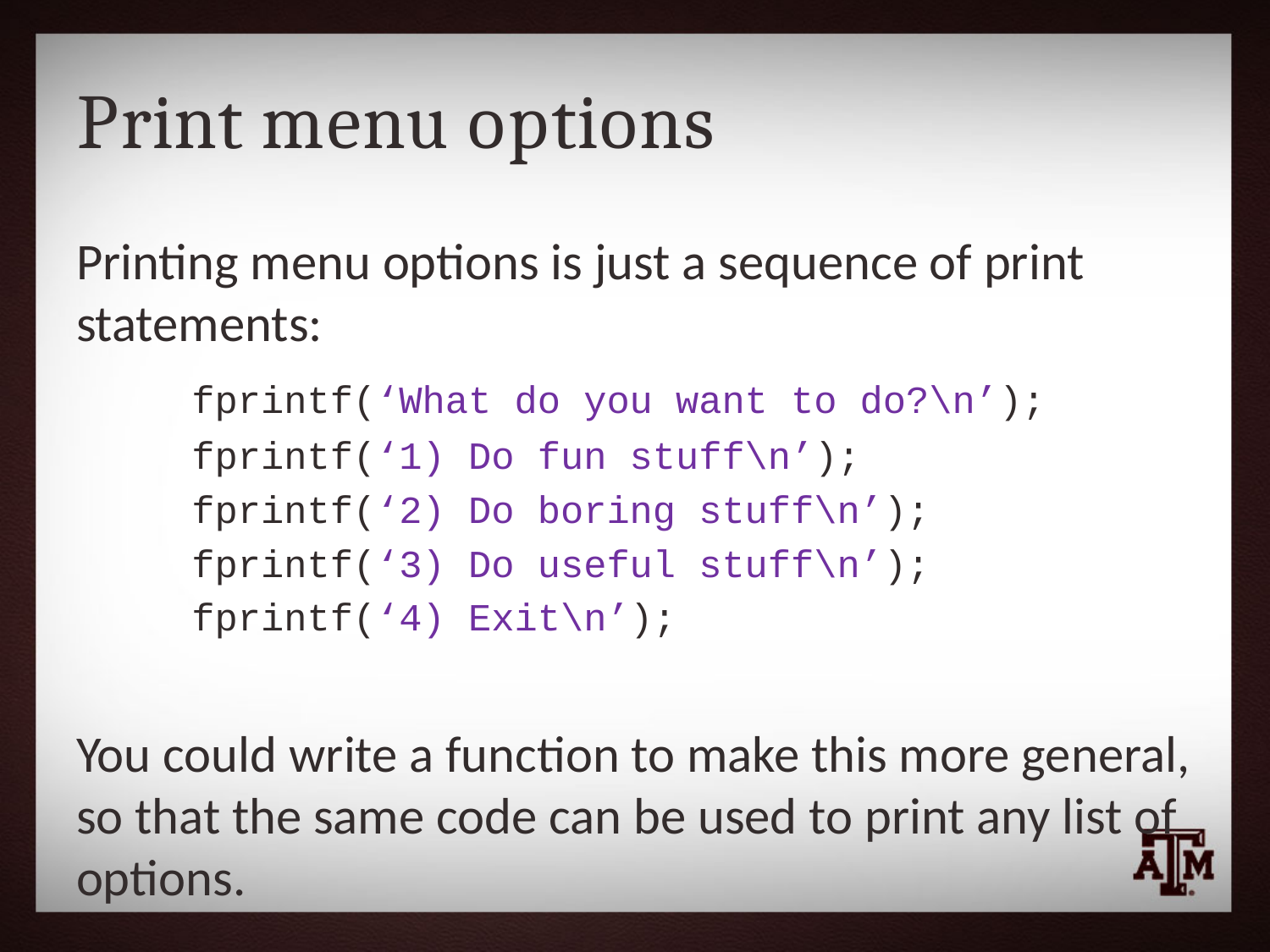

# Print menu options
Printing menu options is just a sequence of print statements:
	fprintf(‘What do you want to do?\n’);
	fprintf(‘1) Do fun stuff\n’);
	fprintf(‘2) Do boring stuff\n’);
	fprintf(‘3) Do useful stuff\n’);
	fprintf(‘4) Exit\n’);

You could write a function to make this more general, so that the same code can be used to print any list of options.